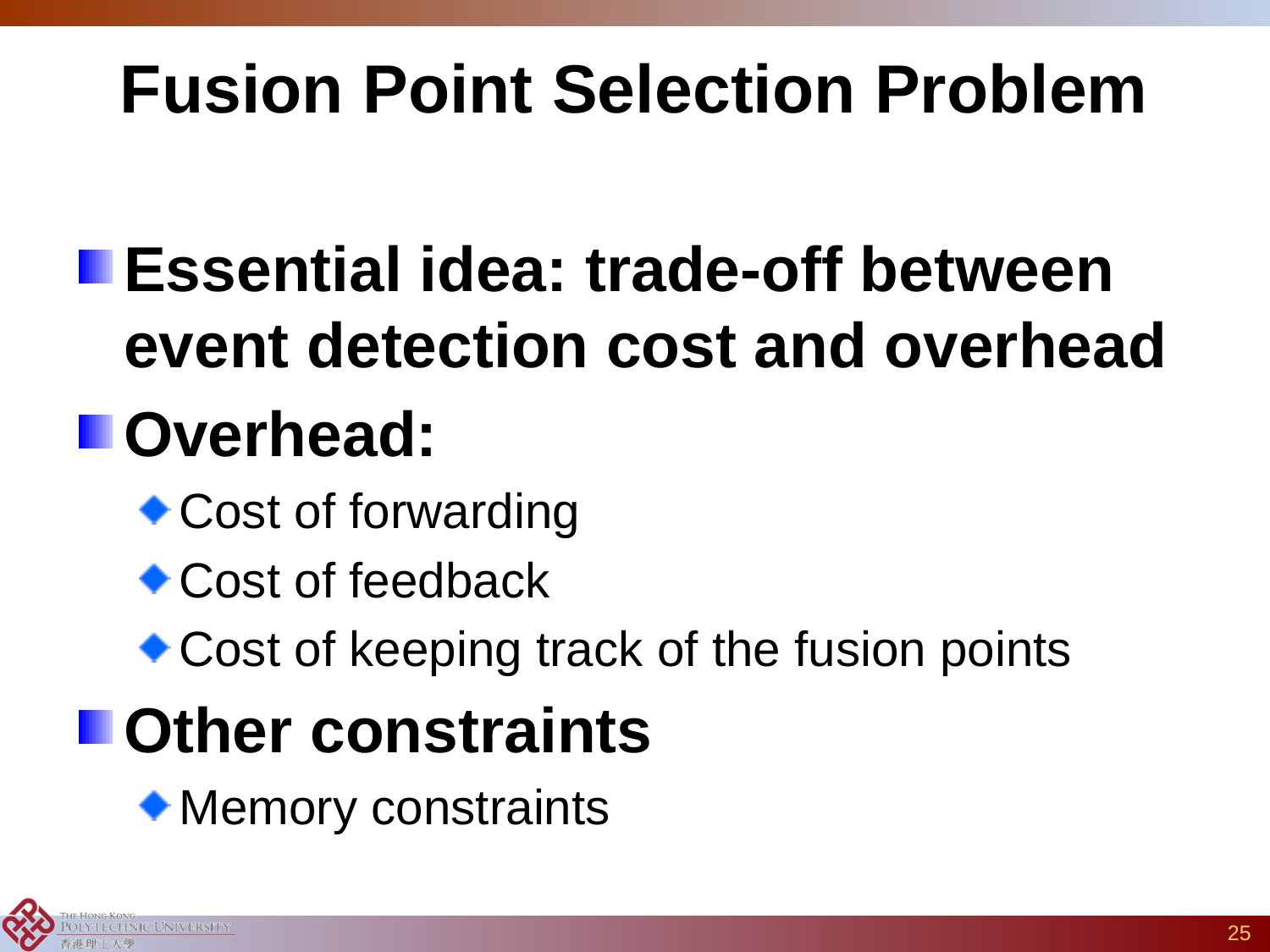

# Fusion Point Selection Problem
Essential idea: trade-off between event detection cost and overhead
Overhead:
Cost of forwarding
Cost of feedback
Cost of keeping track of the fusion points
Other constraints
Memory constraints